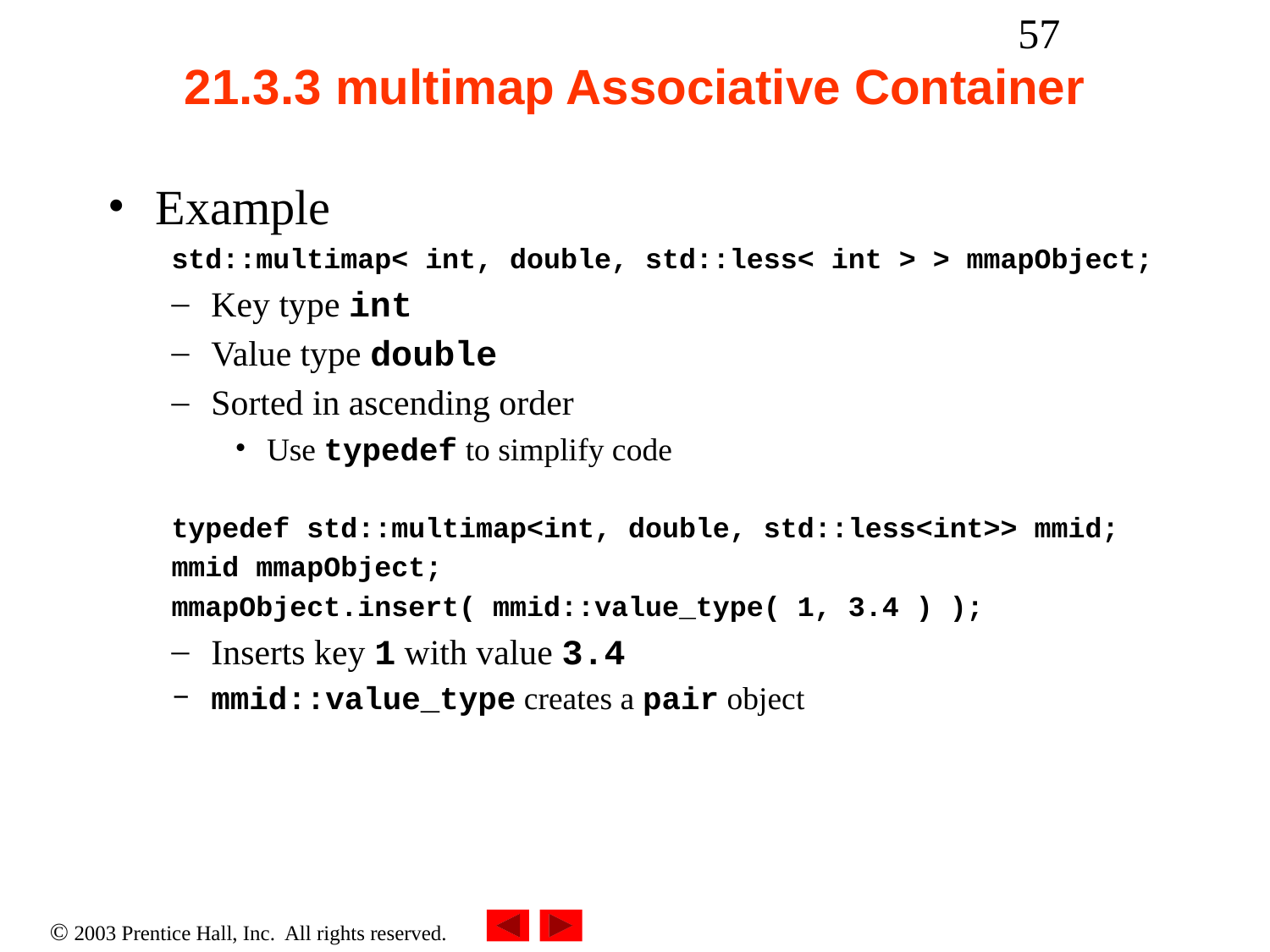

57
# 21.3.3 multimap Associative Container
Example
std::multimap< int, double, std::less< int > > mmapObject;
Key type int
Value type double
Sorted in ascending order
Use typedef to simplify code

typedef std::multimap<int, double, std::less<int>> mmid;
mmid mmapObject;
mmapObject.insert( mmid::value_type( 1, 3.4 ) );
Inserts key 1 with value 3.4
mmid::value_type creates a pair object